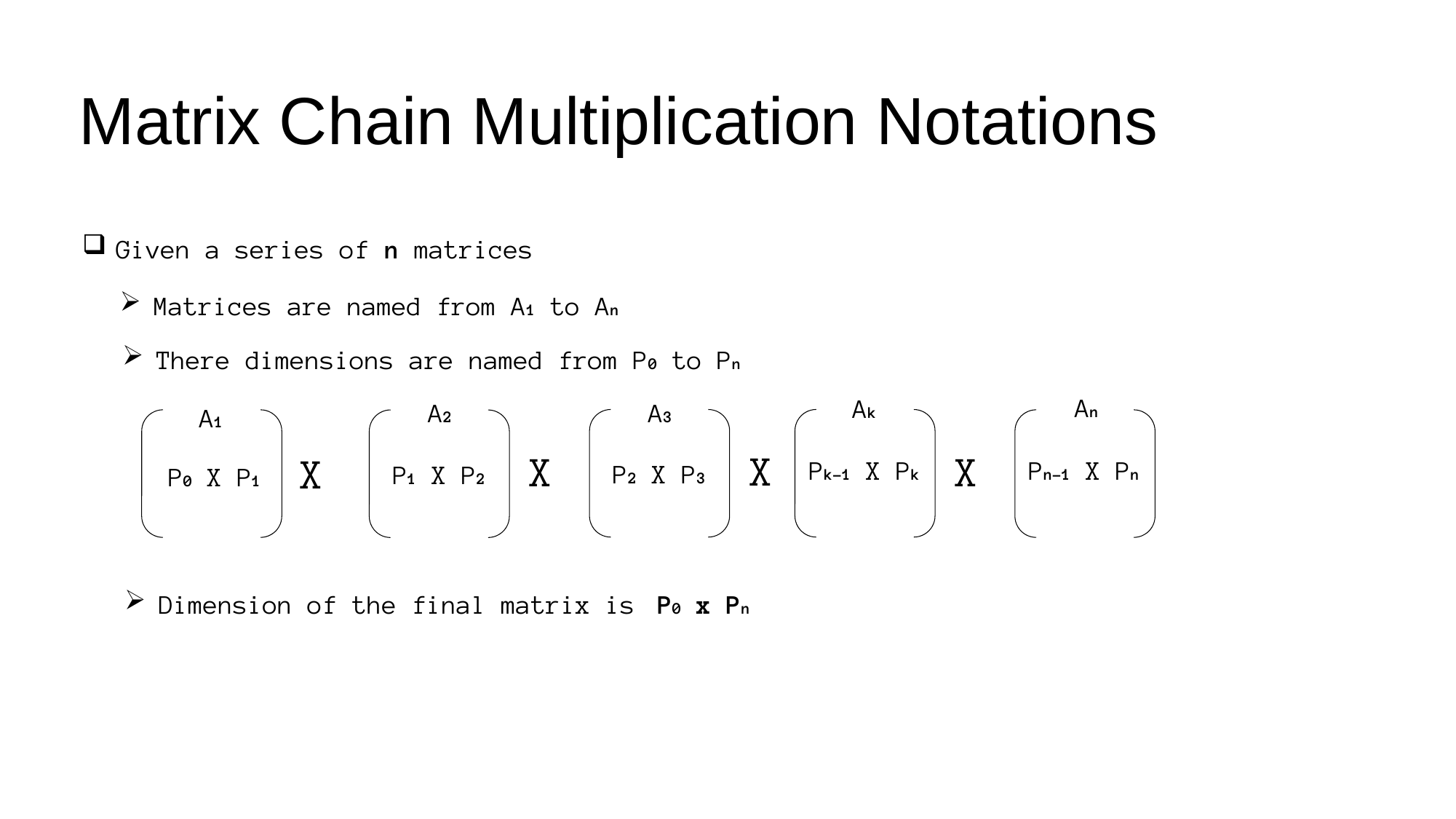

# Matrix Chain Multiplication Notations
Given a series of n matrices
Matrices are named from A1 to An
There dimensions are named from P0 to Pn
An
Ak
A3
A2
A1

X
X
X
X
Pn-1 X Pn
Pk-1 X Pk
P2 X P3
P1 X P2
P0 X P1
Dimension of the final matrix is
P0 x Pn